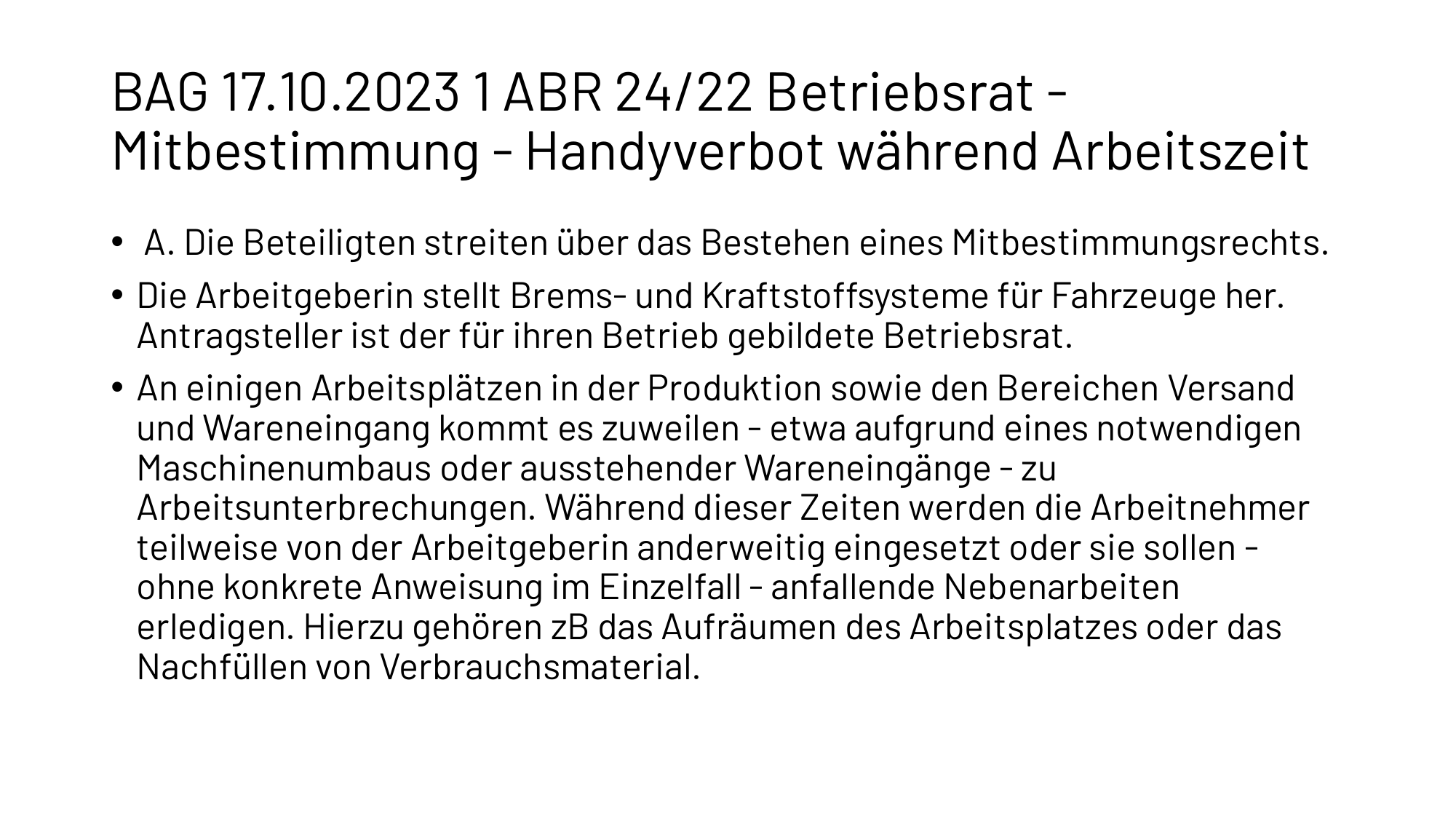

# BAG 17.10.2023 1 ABR 24/22 Betriebsrat - Mitbestimmung - Handyverbot während Arbeitszeit
 A. Die Beteiligten streiten über das Bestehen eines Mitbestimmungsrechts.
Die Arbeitgeberin stellt Brems- und Kraftstoffsysteme für Fahrzeuge her. Antragsteller ist der für ihren Betrieb gebildete Betriebsrat.
An einigen Arbeitsplätzen in der Produktion sowie den Bereichen Versand und Wareneingang kommt es zuweilen - etwa aufgrund eines notwendigen Maschinenumbaus oder ausstehender Wareneingänge - zu Arbeitsunterbrechungen. Während dieser Zeiten werden die Arbeitnehmer teilweise von der Arbeitgeberin anderweitig eingesetzt oder sie sollen - ohne konkrete Anweisung im Einzelfall - anfallende Nebenarbeiten erledigen. Hierzu gehören zB das Aufräumen des Arbeitsplatzes oder das Nachfüllen von Verbrauchsmaterial.